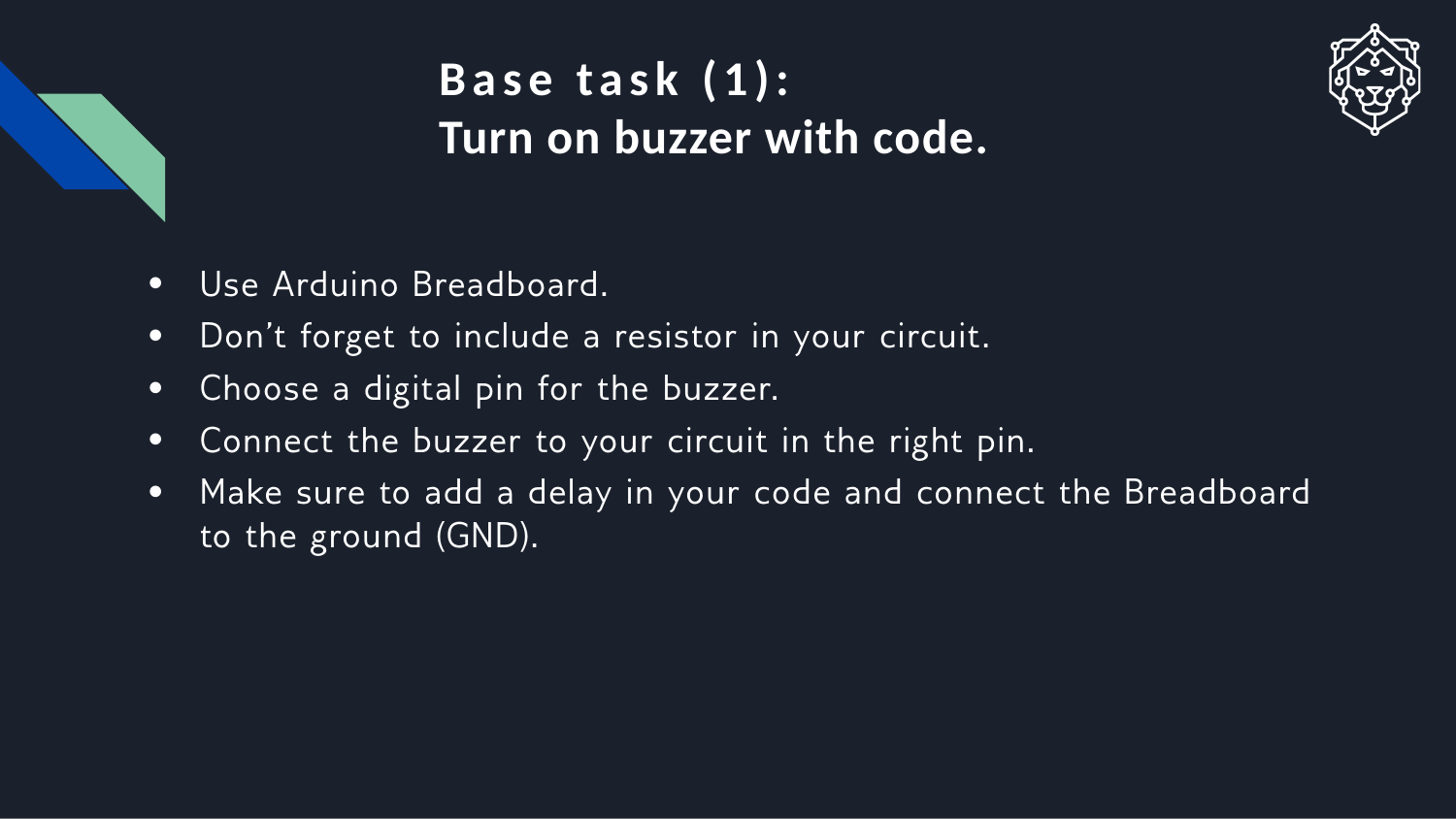

# Base task (1): Turn on buzzer with code.
Use Arduino Breadboard.
Don’t forget to include a resistor in your circuit.
Choose a digital pin for the buzzer.
Connect the buzzer to your circuit in the right pin.
Make sure to add a delay in your code and connect the Breadboard to the ground (GND).